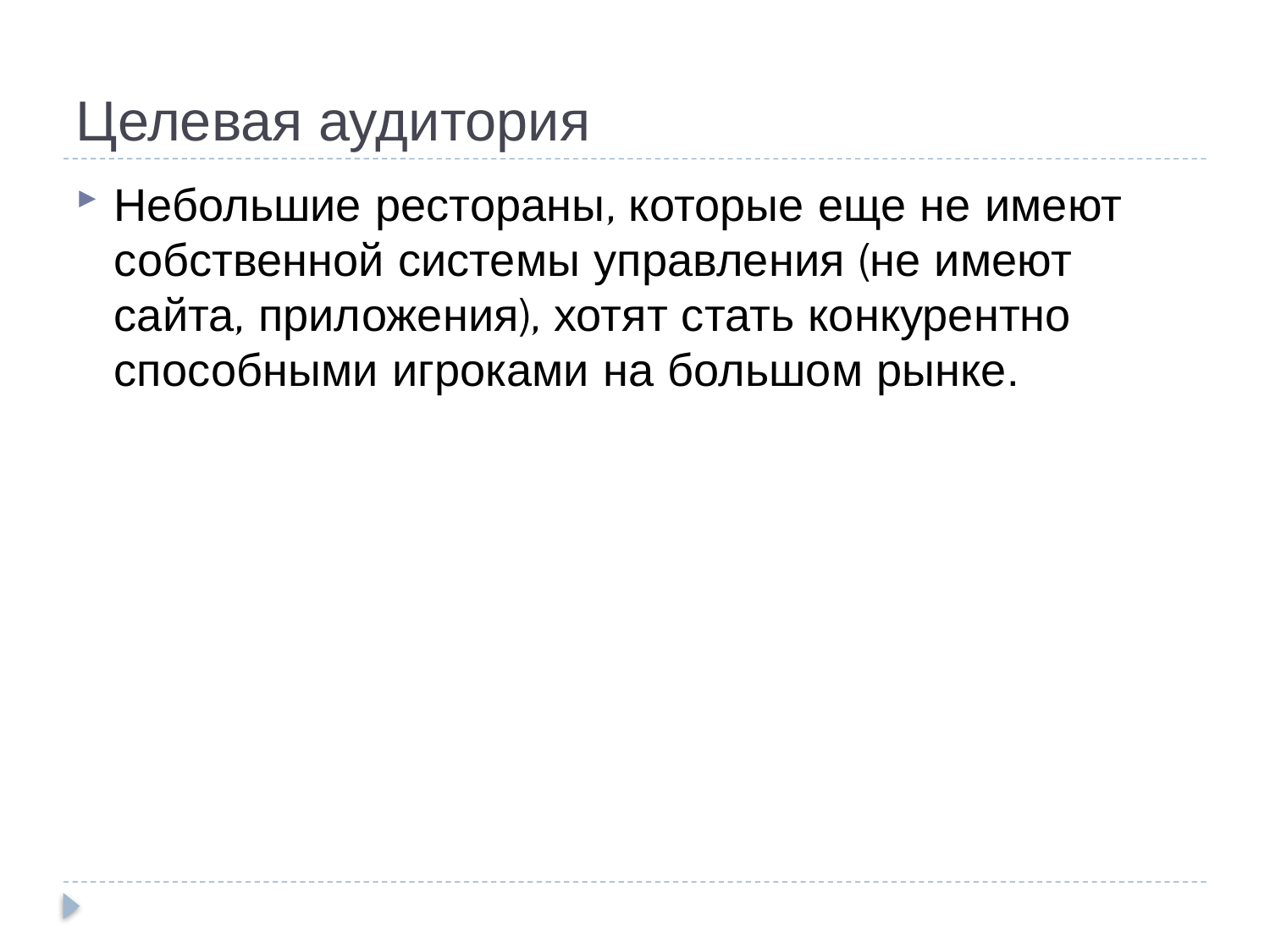

# Целевая аудитория
Небольшие рестораны, которые еще не имеют собственной системы управления (не имеют сайта, приложения), хотят стать конкурентно способными игроками на большом рынке.